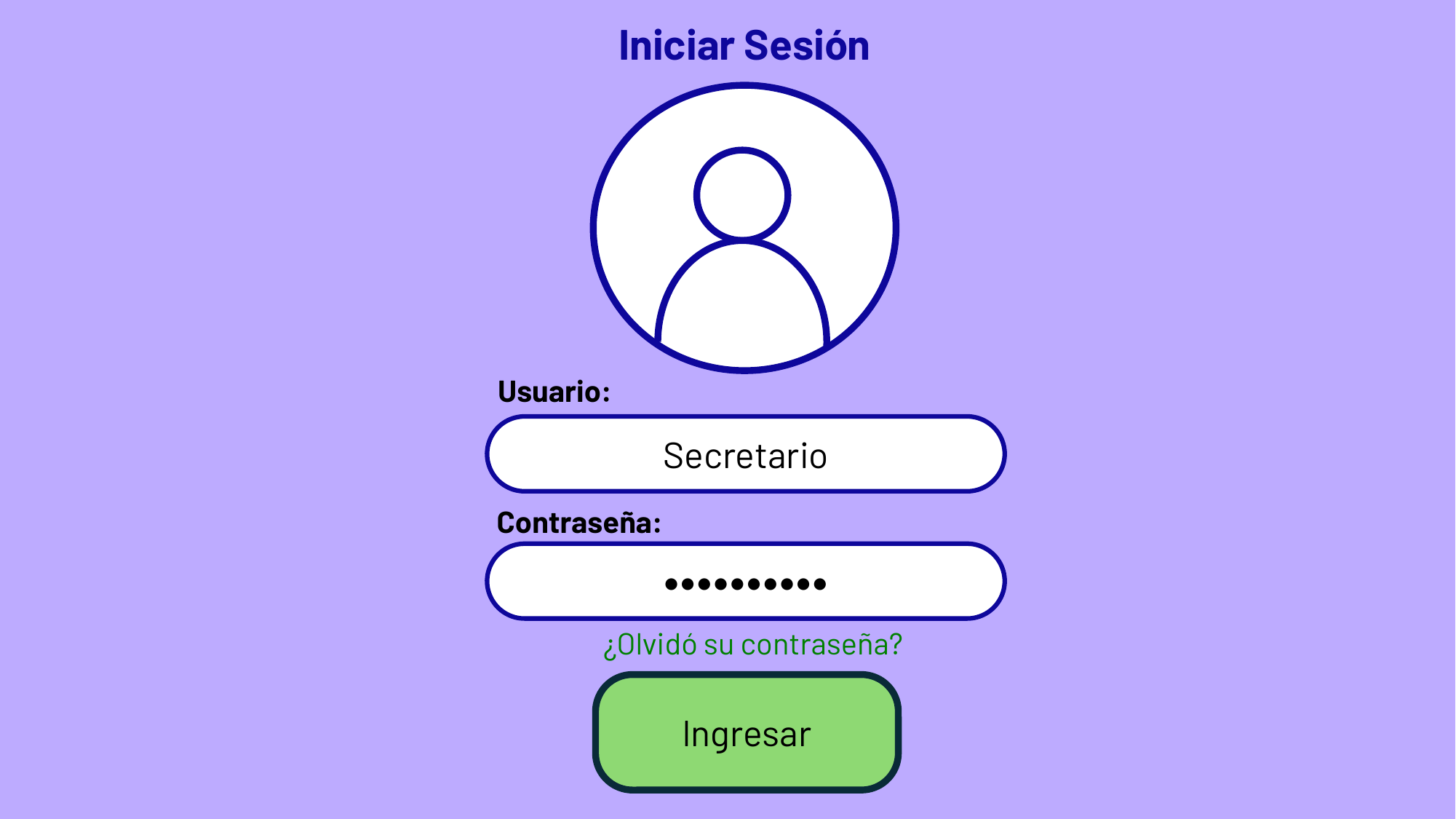

Iniciar Sesión

Usuario:
Secretario
Contraseña:
●●●●●●●●●●
¿Olvidó su contraseña?
Ingresar